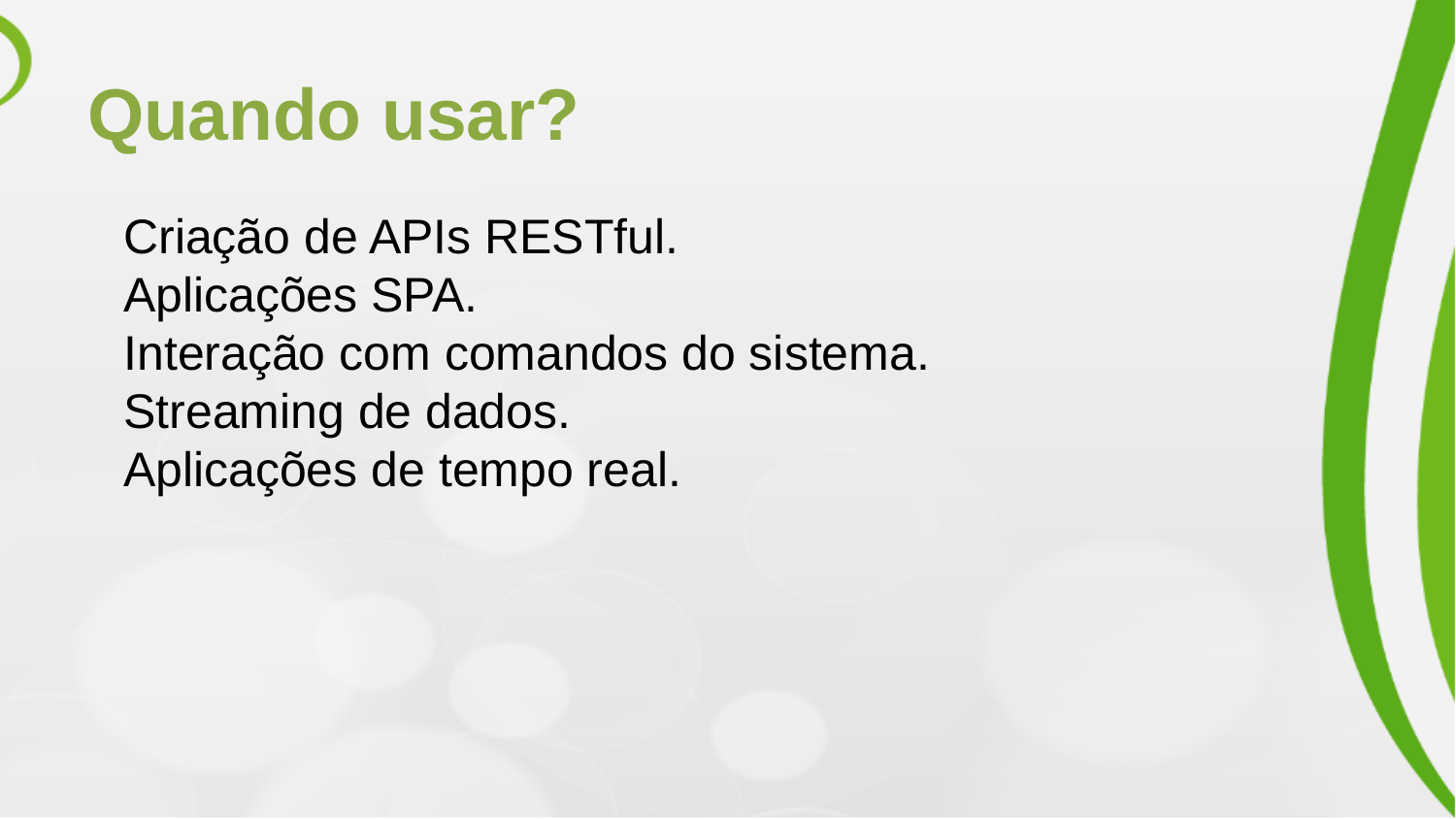

# Quando usar?
Criação de APIs RESTful.
Aplicações SPA.
Interação com comandos do sistema.
Streaming de dados.
Aplicações de tempo real.